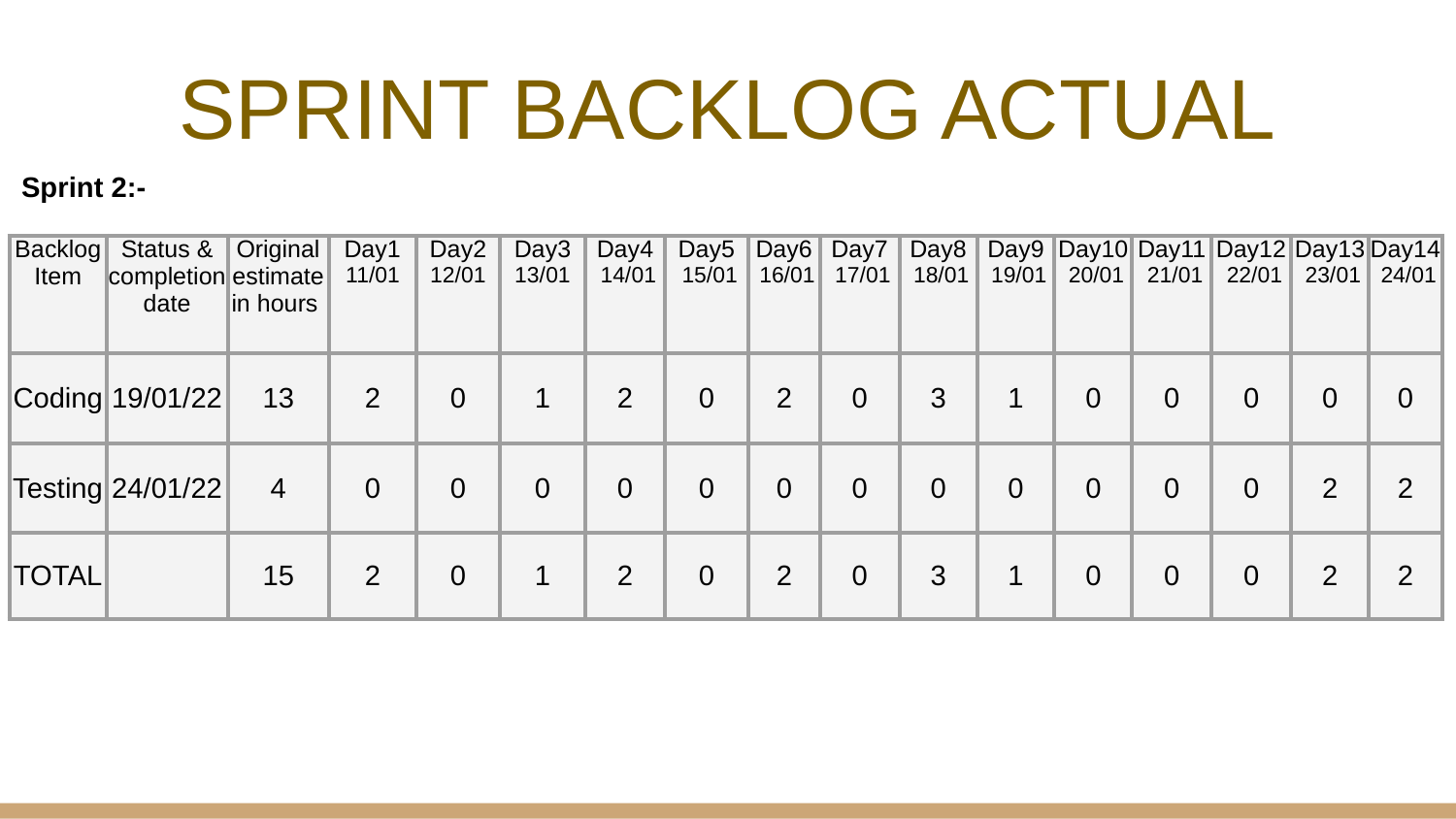

# SPRINT BACKLOG ACTUAL
Sprint 2:-
| Backlog Item | Status & completion date | Original estimate in hours | Day1 11/01 | Day2 12/01 | Day3 13/01 | Day4 14/01 | Day5 15/01 | Day6 16/01 | Day7 17/01 | Day8 18/01 | Day9 19/01 | Day10 20/01 | Day11 21/01 | Day12 22/01 | Day13 23/01 | Day14 24/01 |
| --- | --- | --- | --- | --- | --- | --- | --- | --- | --- | --- | --- | --- | --- | --- | --- | --- |
| Coding | 19/01/22 | 13 | 2 | 0 | 1 | 2 | 0 | 2 | 0 | 3 | 1 | 0 | 0 | 0 | 0 | 0 |
| Testing | 24/01/22 | 4 | 0 | 0 | 0 | 0 | 0 | 0 | 0 | 0 | 0 | 0 | 0 | 0 | 2 | 2 |
| TOTAL |  | 15 | 2 | 0 | 1 | 2 | 0 | 2 | 0 | 3 | 1 | 0 | 0 | 0 | 2 | 2 |